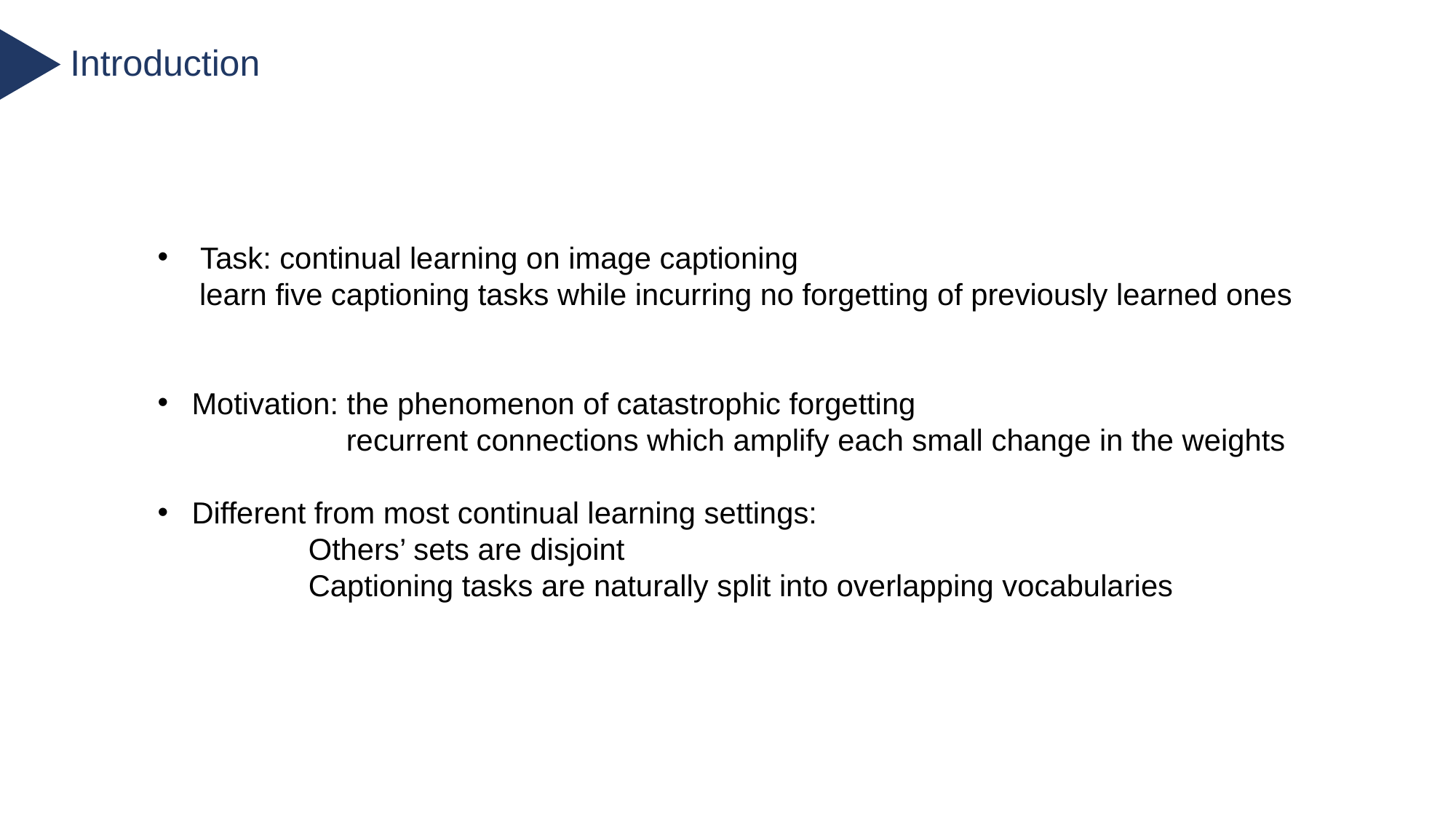

# Introduction
 Task: continual learning on image captioning
     learn five captioning tasks while incurring no forgetting of previously learned ones

Motivation: the phenomenon of catastrophic forgetting
                recurrent connections which amplify each small change in the weights

Different from most continual learning settings:
                  Others’ sets are disjoint
                  Captioning tasks are naturally split into overlapping vocabularies